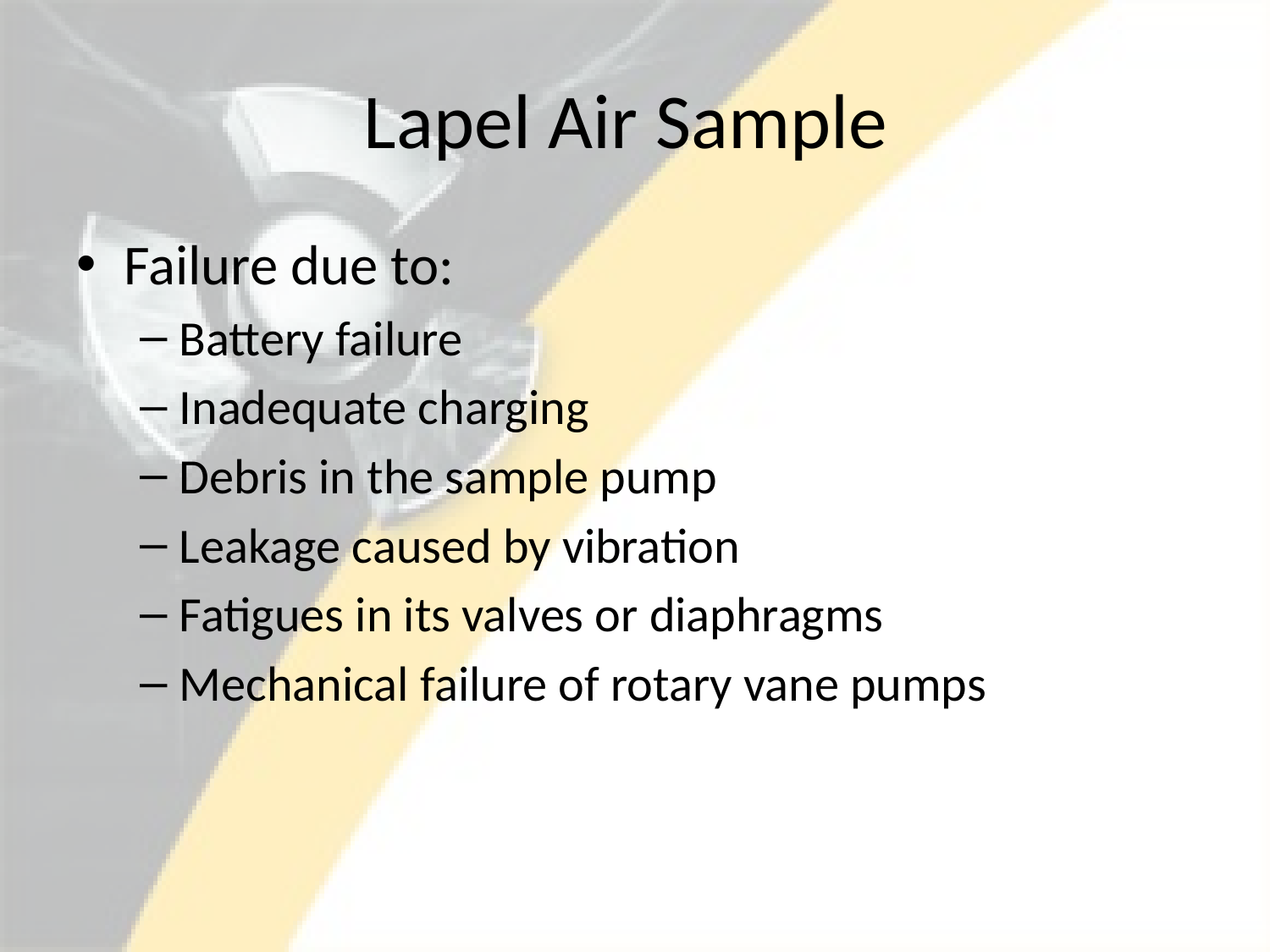

# Lapel Air Sample
Failure due to:
Battery failure
Inadequate charging
Debris in the sample pump
Leakage caused by vibration
Fatigues in its valves or diaphragms
Mechanical failure of rotary vane pumps